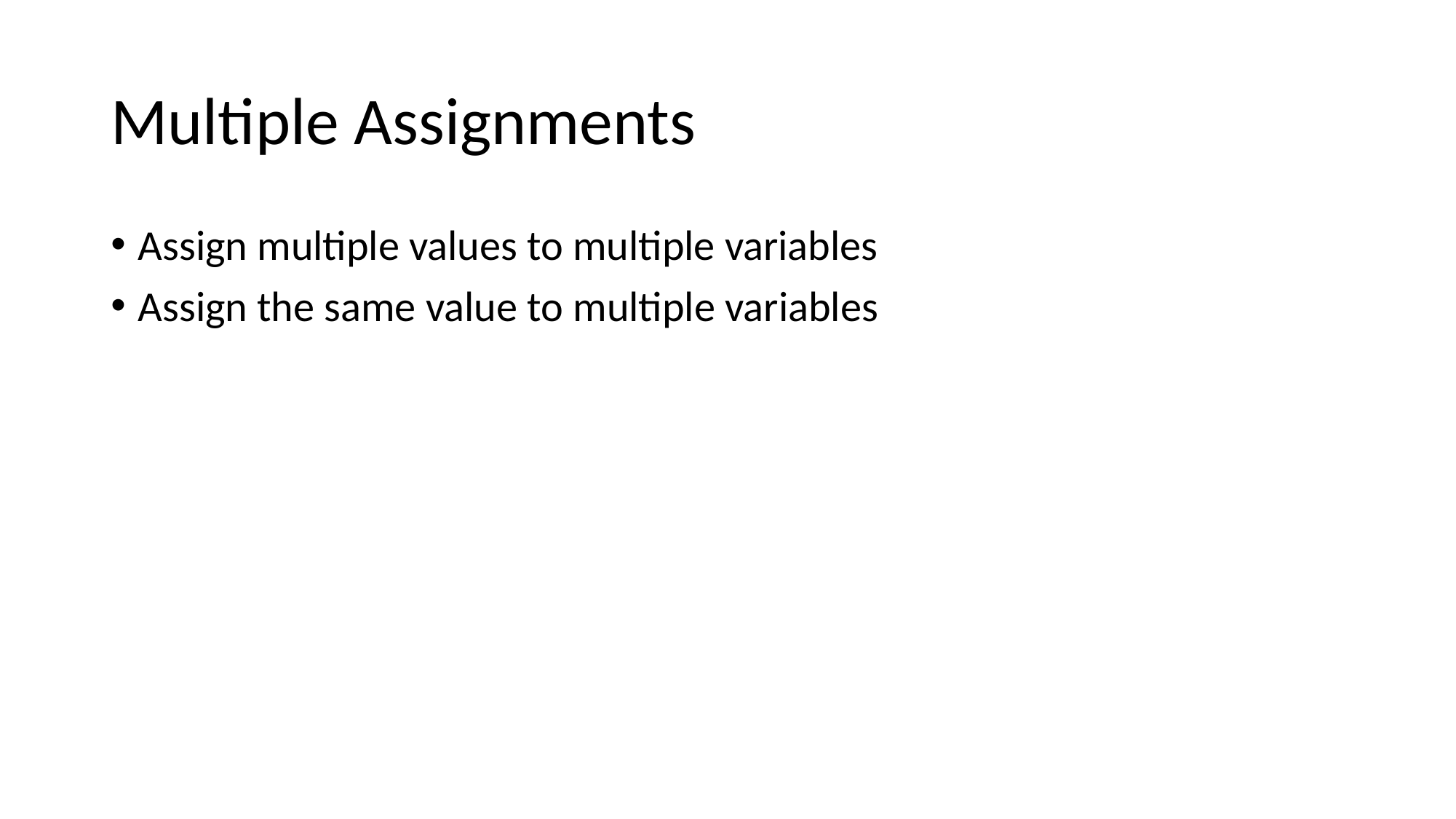

# Multiple Assignments
Assign multiple values to multiple variables
Assign the same value to multiple variables